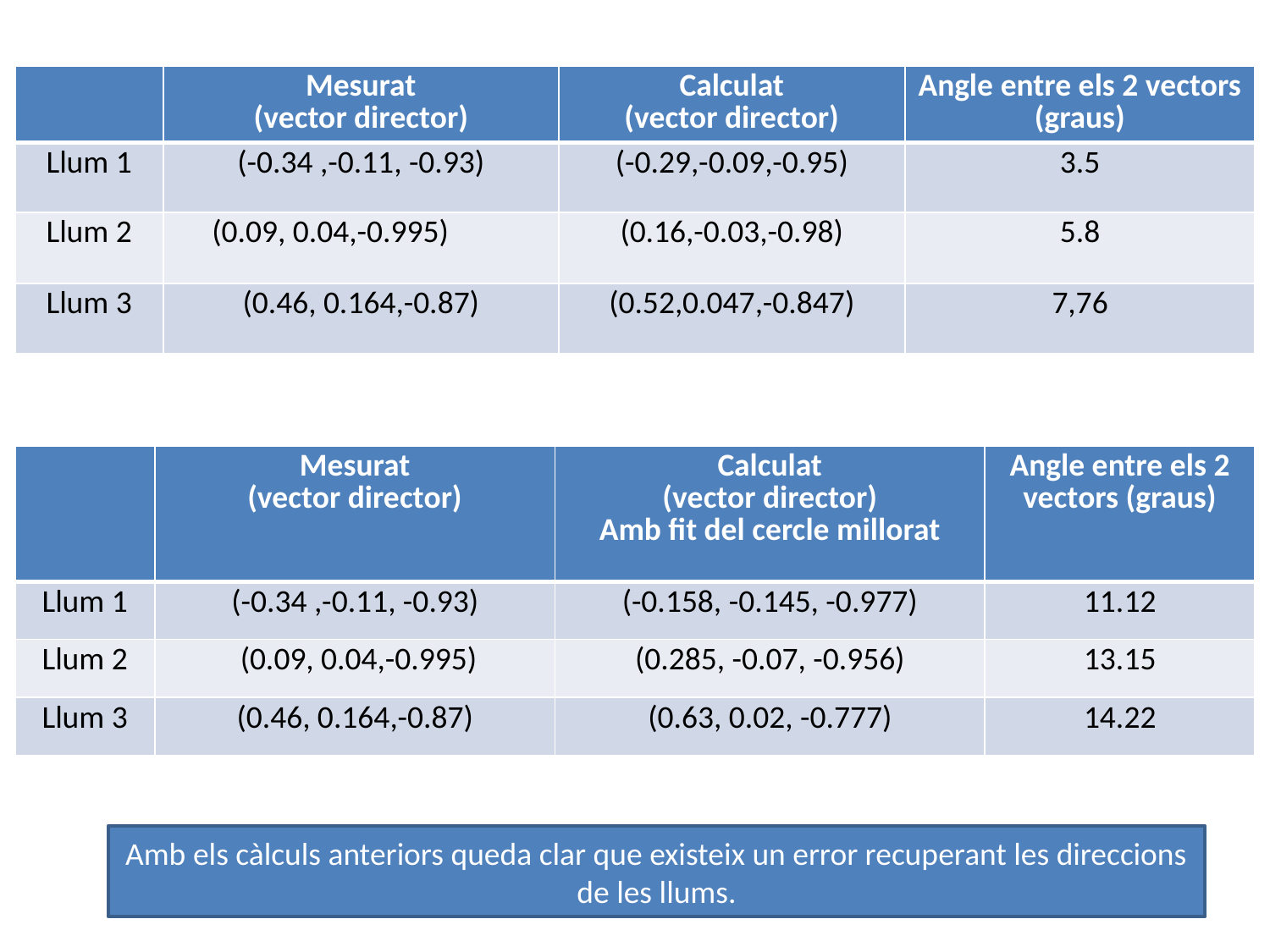

|  | Mesurat (vector director) | Calculat (vector director) | Angle entre els 2 vectors (graus) |
| --- | --- | --- | --- |
| Llum 1 | (-0.34 ,-0.11, -0.93) | (-0.29,-0.09,-0.95) | 3.5 |
| Llum 2 | (0.09, 0.04,-0.995) | (0.16,-0.03,-0.98) | 5.8 |
| Llum 3 | (0.46, 0.164,-0.87) | (0.52,0.047,-0.847) | 7,76 |
|  | Mesurat (vector director) | Calculat (vector director) Amb fit del cercle millorat | Angle entre els 2 vectors (graus) |
| --- | --- | --- | --- |
| Llum 1 | (-0.34 ,-0.11, -0.93) | (-0.158, -0.145, -0.977) | 11.12 |
| Llum 2 | (0.09, 0.04,-0.995) | (0.285, -0.07, -0.956) | 13.15 |
| Llum 3 | (0.46, 0.164,-0.87) | (0.63, 0.02, -0.777) | 14.22 |
Amb els càlculs anteriors queda clar que existeix un error recuperant les direccions de les llums.